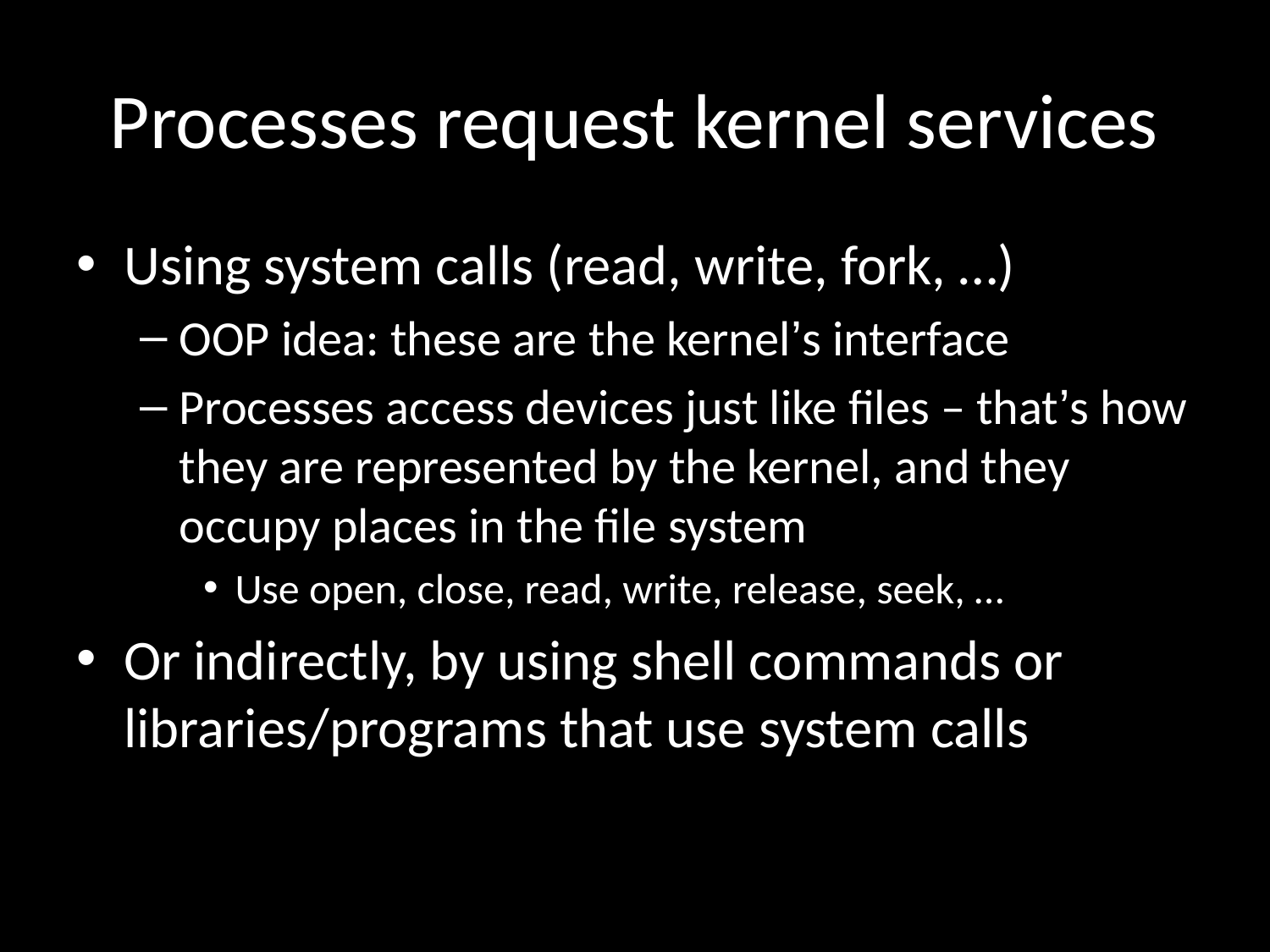

# Processes request kernel services
Using system calls (read, write, fork, …)
OOP idea: these are the kernel’s interface
Processes access devices just like files – that’s how they are represented by the kernel, and they occupy places in the file system
Use open, close, read, write, release, seek, …
Or indirectly, by using shell commands or libraries/programs that use system calls